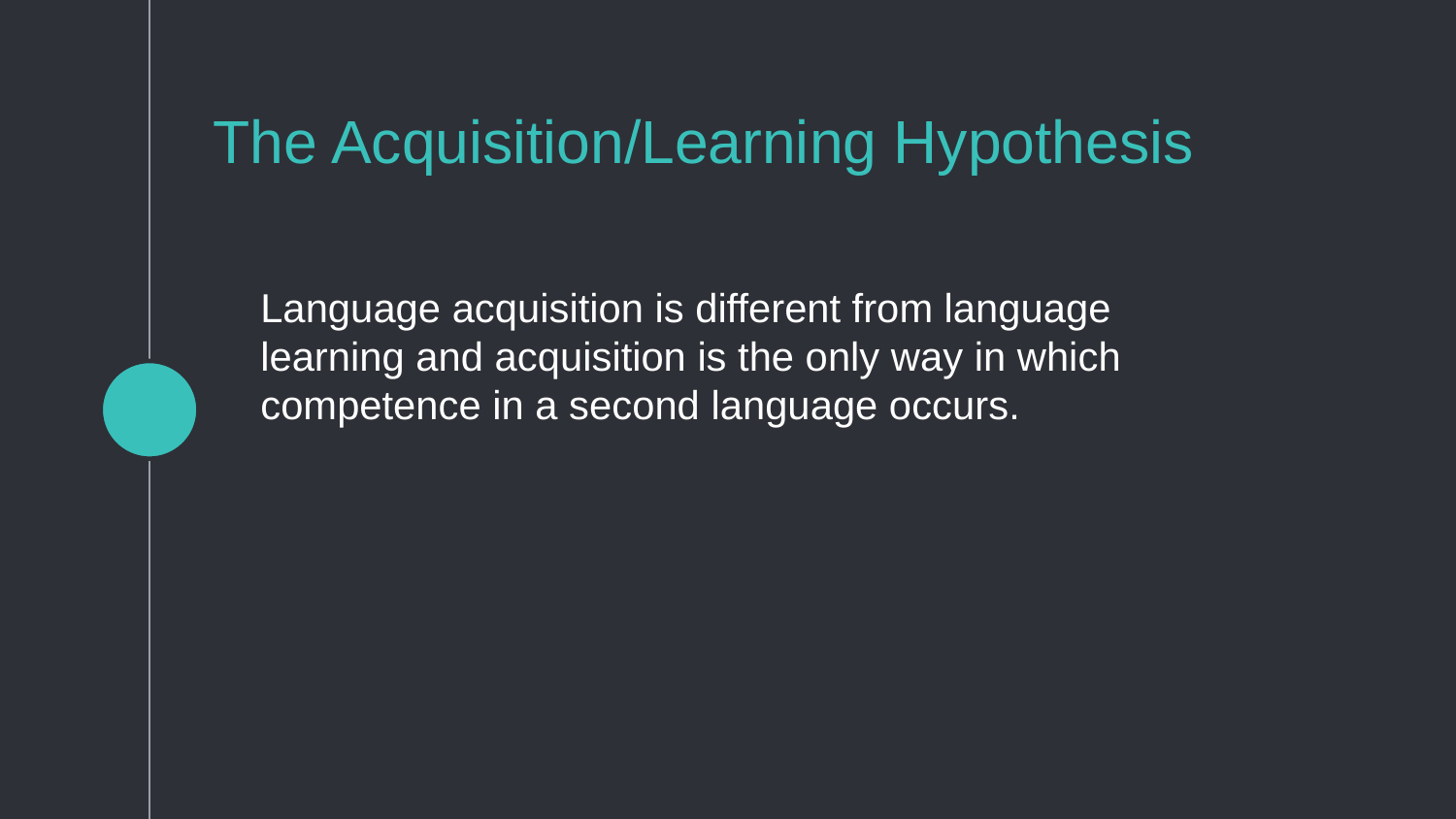

# The Acquisition/Learning Hypothesis
	Language acquisition is different from language learning and acquisition is the only way in which competence in a second language occurs.